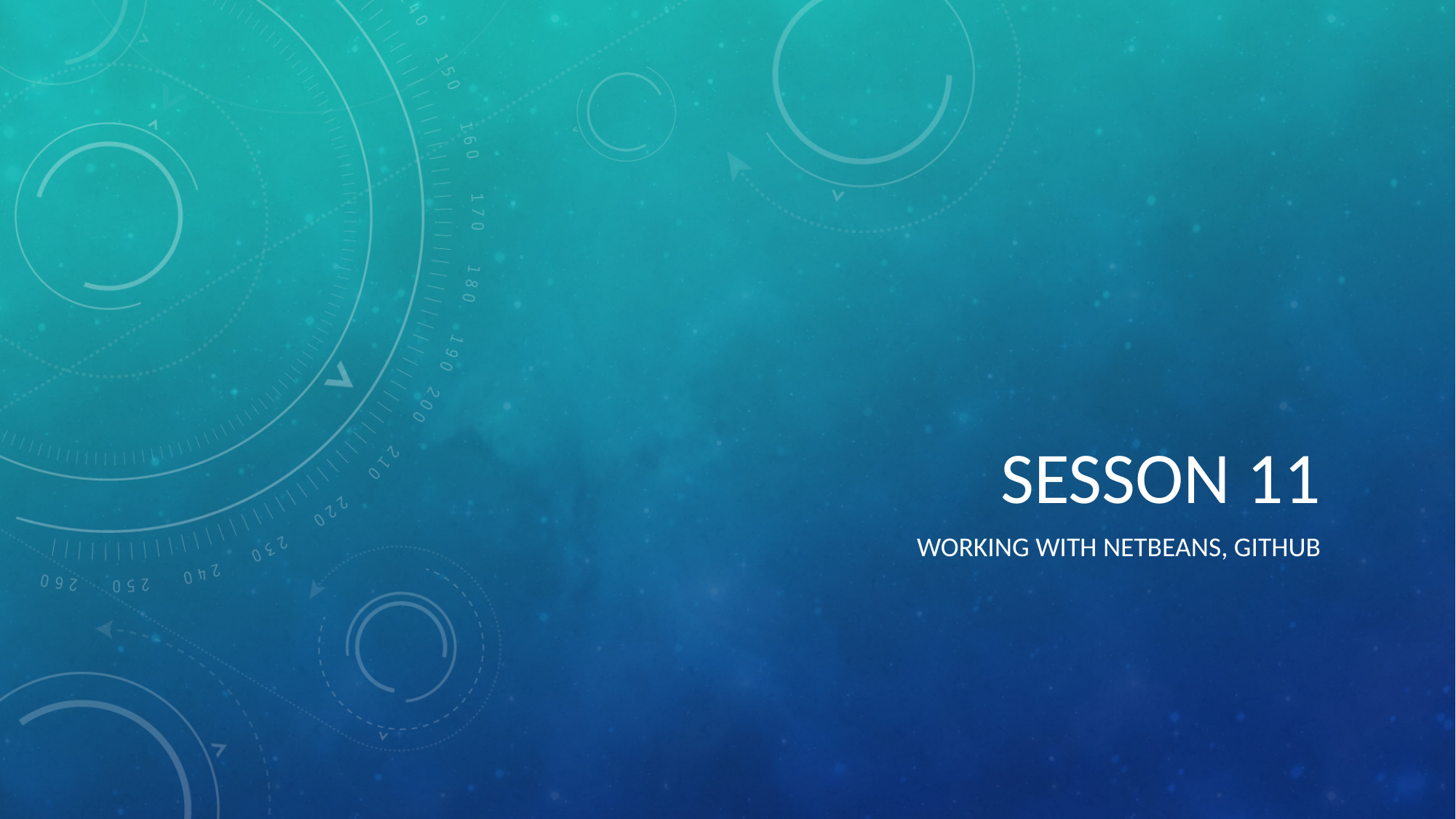

# Sesson 11
Working with Netbeans, Github